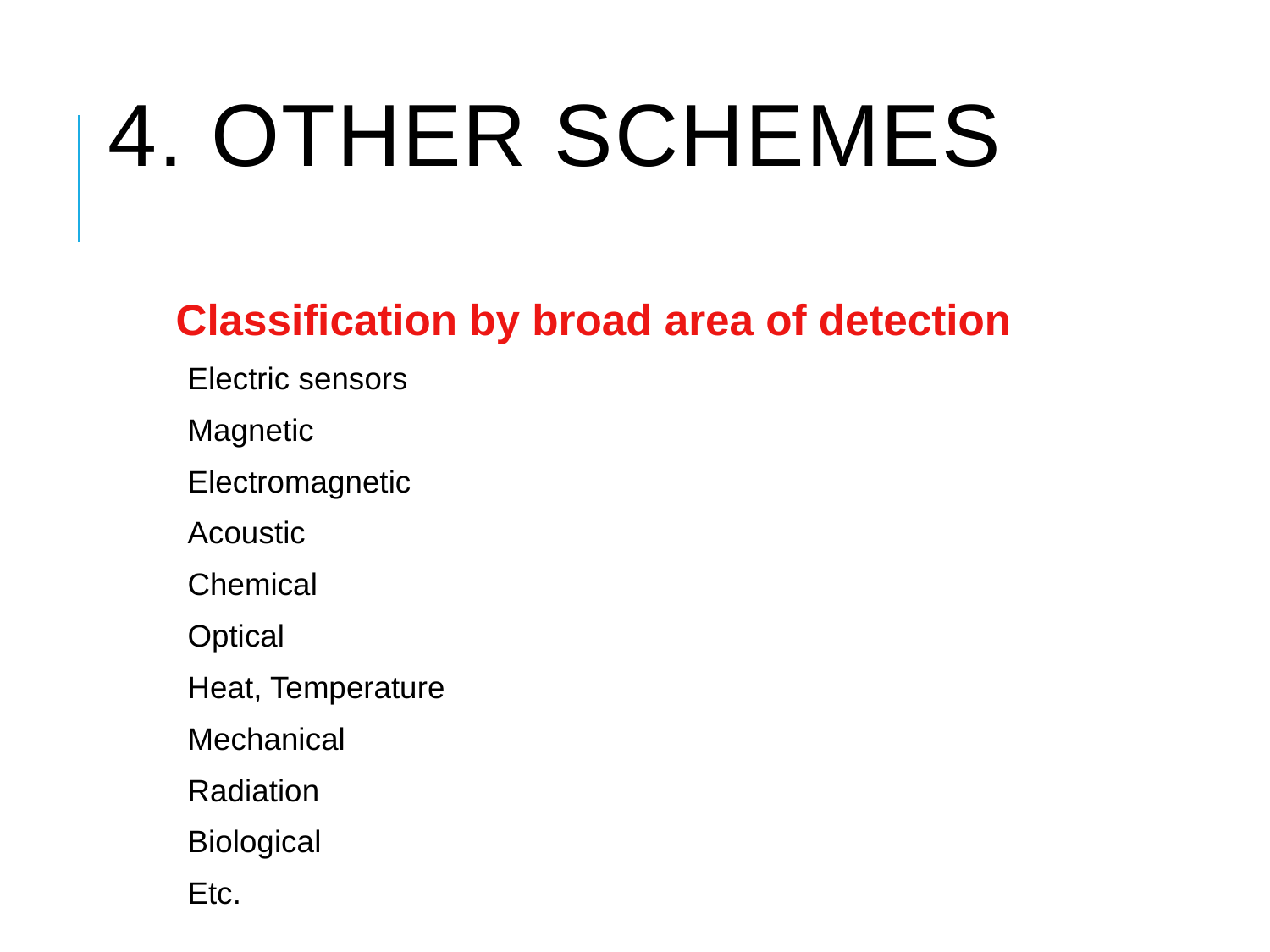

# 4. Other schemes
Classification by broad area of detection
Electric sensors
Magnetic
Electromagnetic
Acoustic
Chemical
Optical
Heat, Temperature
Mechanical
Radiation
Biological
Etc.